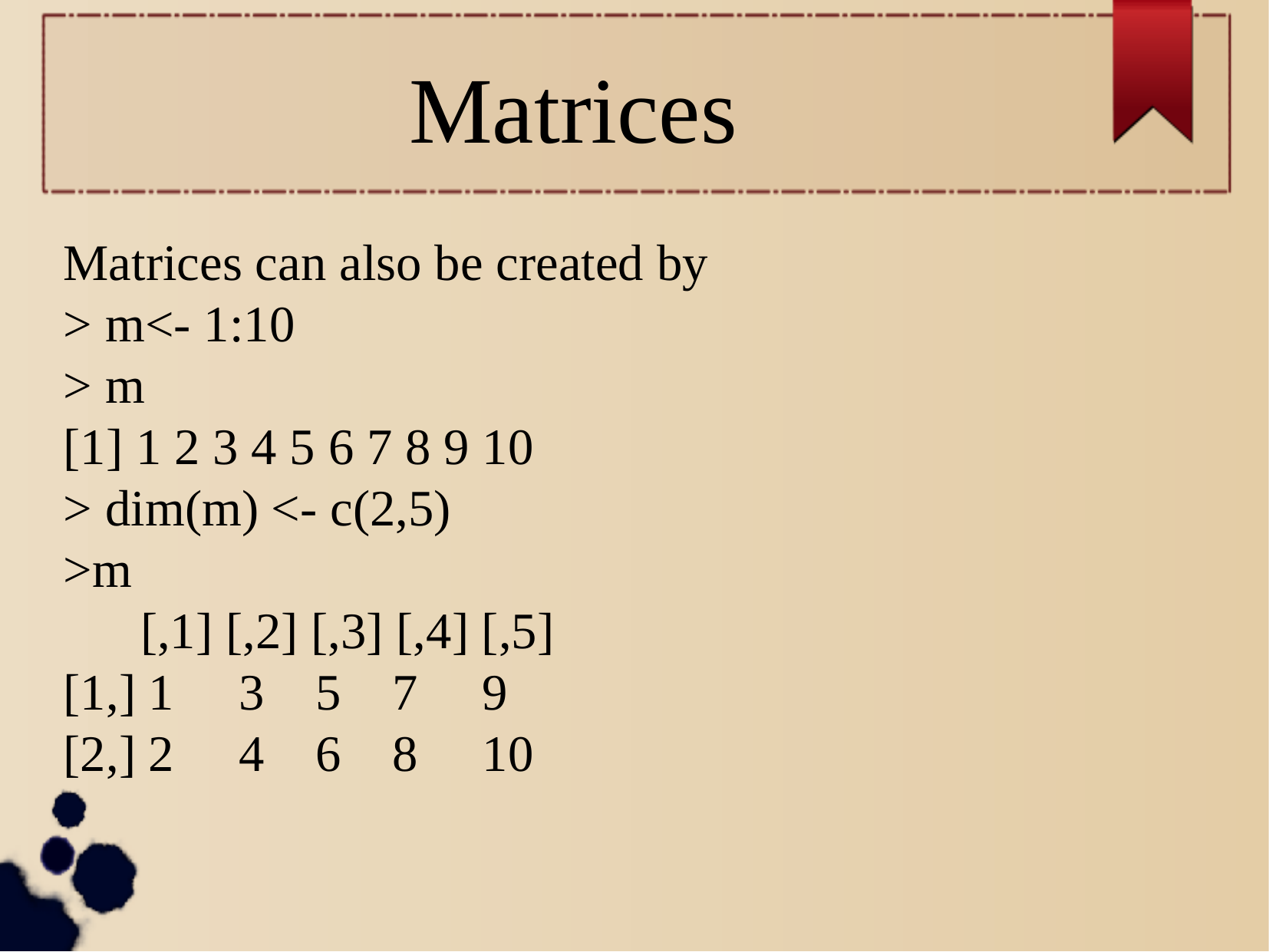

Matrices
Matrices can also be created by
> m<- 1:10
> m
[1] 1 2 3 4 5 6 7 8 9 10
> dim(m) <- c(2,5)
>m
      [,1] [,2] [,3] [,4] [,5]
[1,] 1     3    5    7     9
[2,] 2     4    6    8     10